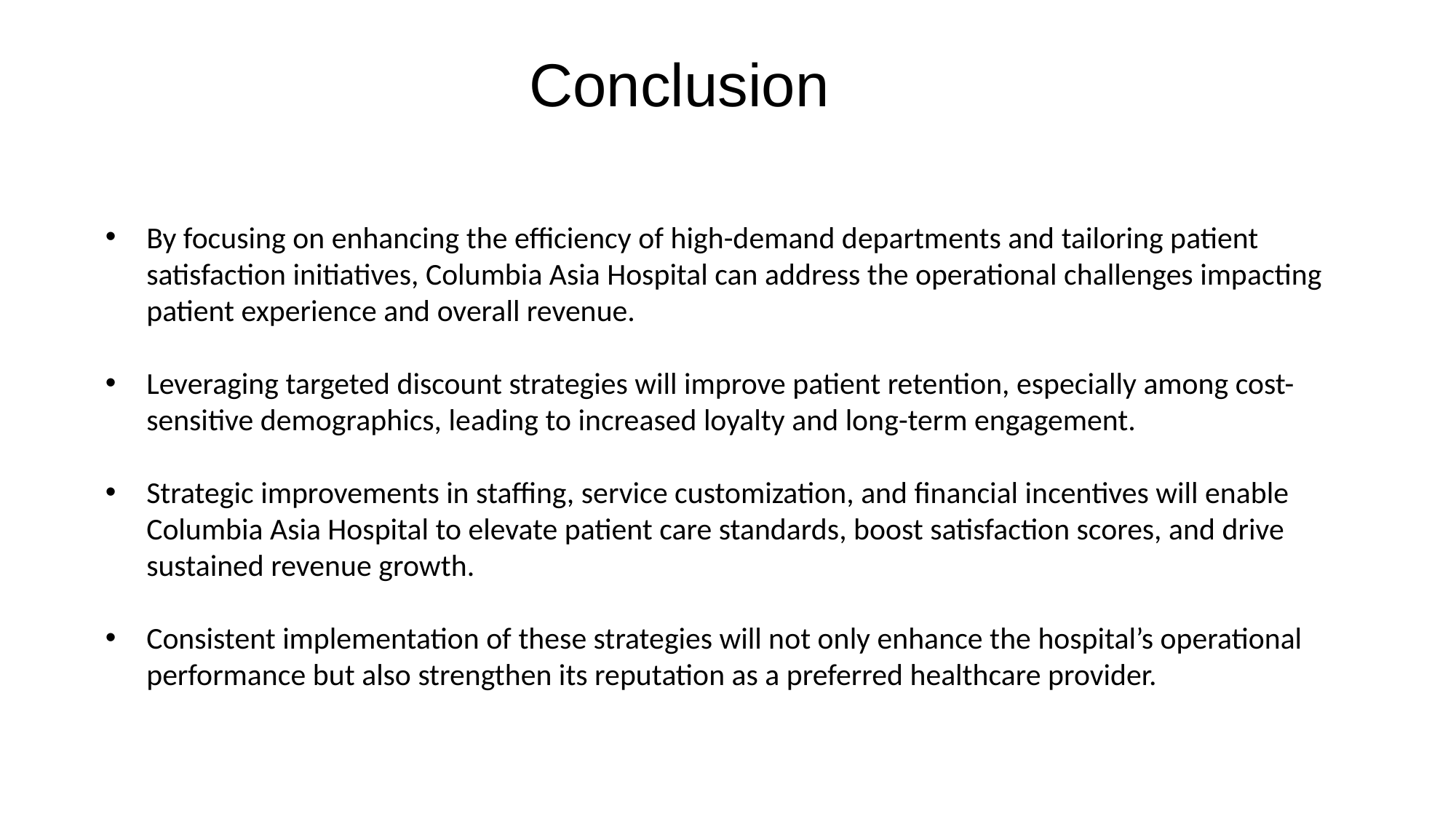

Conclusion
By focusing on enhancing the efficiency of high-demand departments and tailoring patient satisfaction initiatives, Columbia Asia Hospital can address the operational challenges impacting patient experience and overall revenue.

Leveraging targeted discount strategies will improve patient retention, especially among cost-sensitive demographics, leading to increased loyalty and long-term engagement.

Strategic improvements in staffing, service customization, and financial incentives will enable Columbia Asia Hospital to elevate patient care standards, boost satisfaction scores, and drive sustained revenue growth.

Consistent implementation of these strategies will not only enhance the hospital’s operational performance but also strengthen its reputation as a preferred healthcare provider.